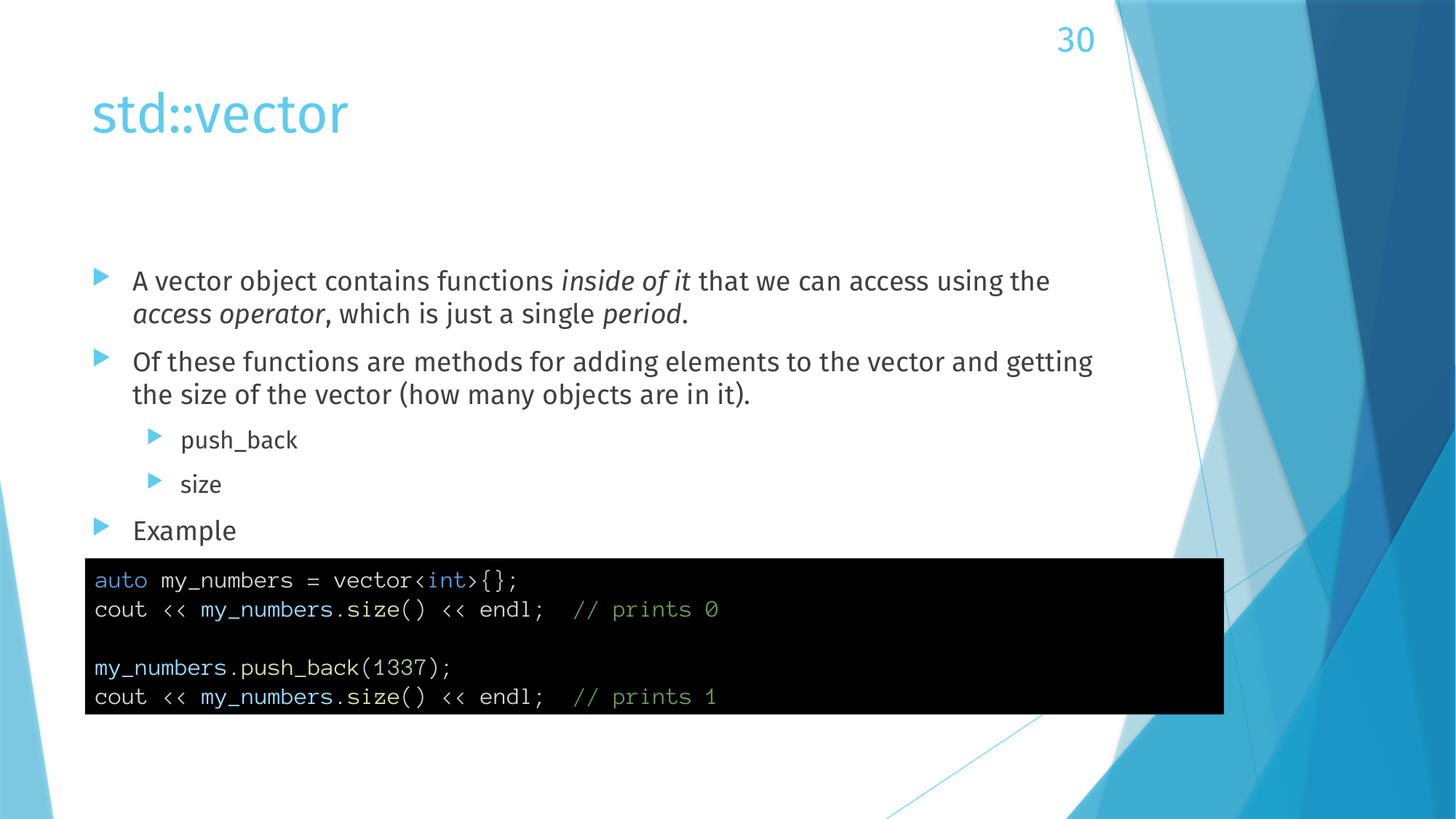

30
# std::vector
A vector object contains functions inside of it that we can access using the access operator, which is just a single period.
Of these functions are methods for adding elements to the vector and getting the size of the vector (how many objects are in it).
push_back
size
Example

auto my_numbers = vector<int>{};
cout << my_numbers.size() << endl;  // prints 0
my_numbers.push_back(1337);
cout << my_numbers.size() << endl;  // prints 1